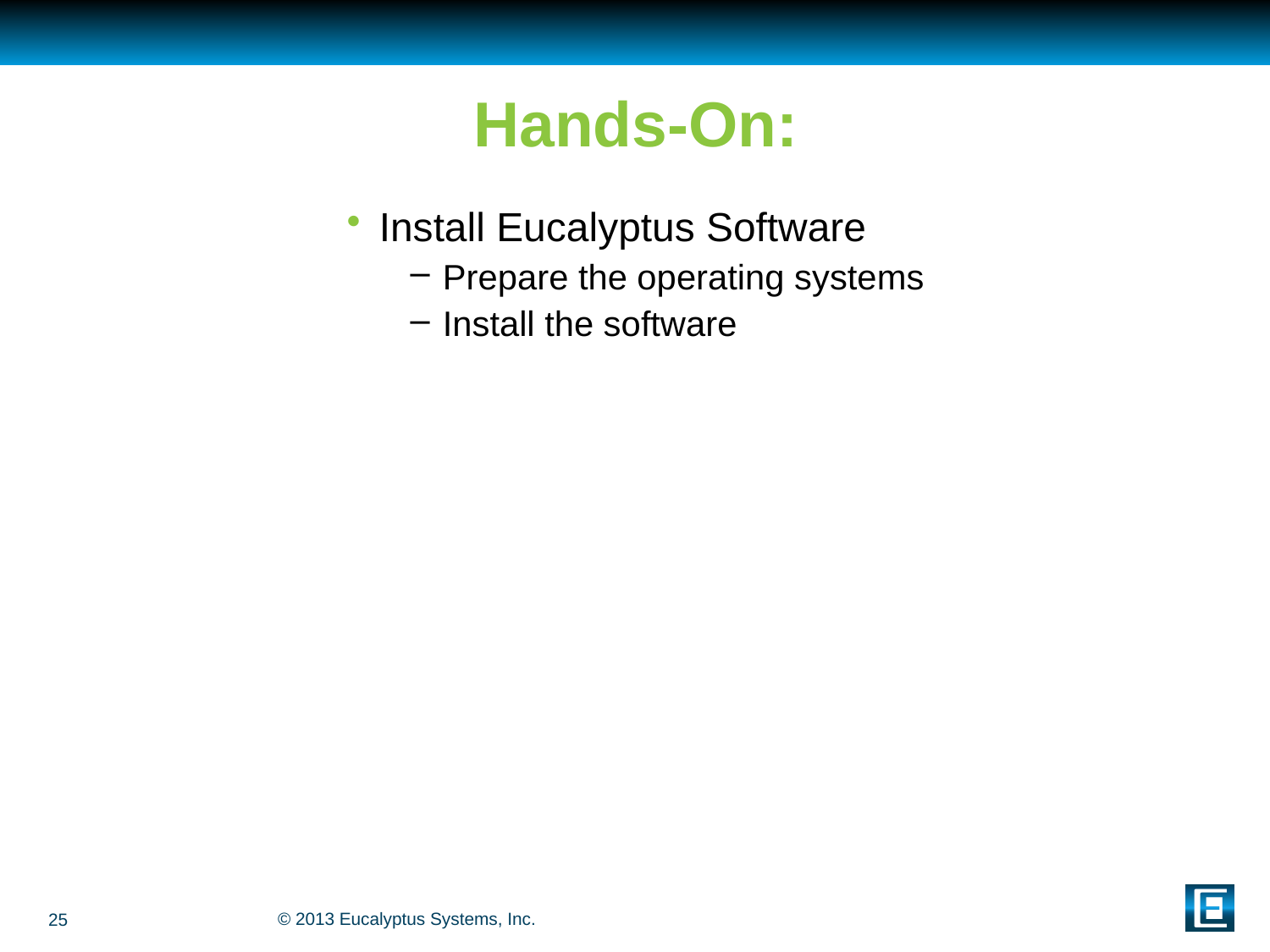

# Hands-On:
Install Eucalyptus Software
Prepare the operating systems
Install the software
25